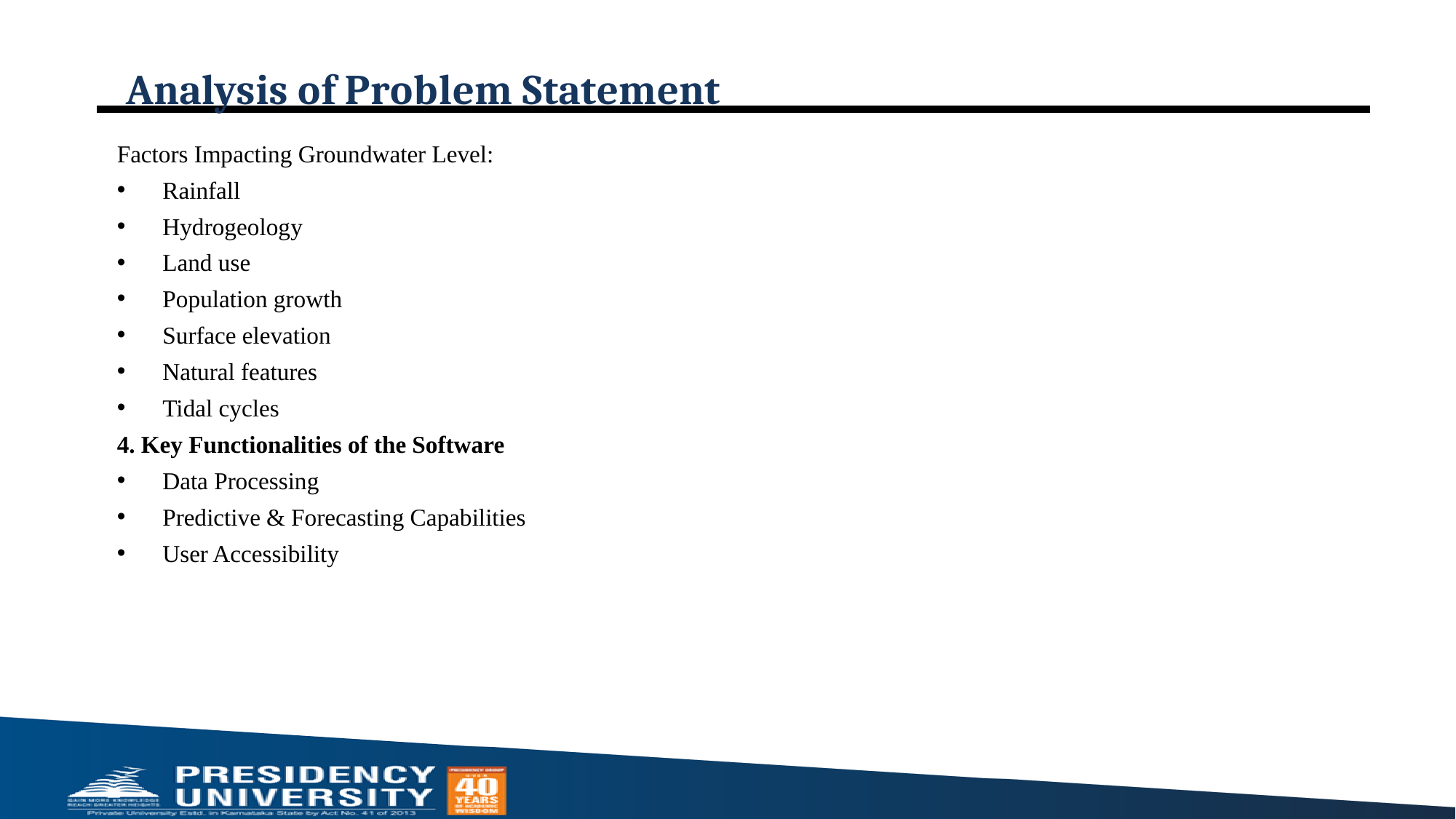

# Analysis of Problem Statement
Factors Impacting Groundwater Level:
Rainfall
Hydrogeology
Land use
Population growth
Surface elevation
Natural features
Tidal cycles
4. Key Functionalities of the Software
Data Processing
Predictive & Forecasting Capabilities
User Accessibility